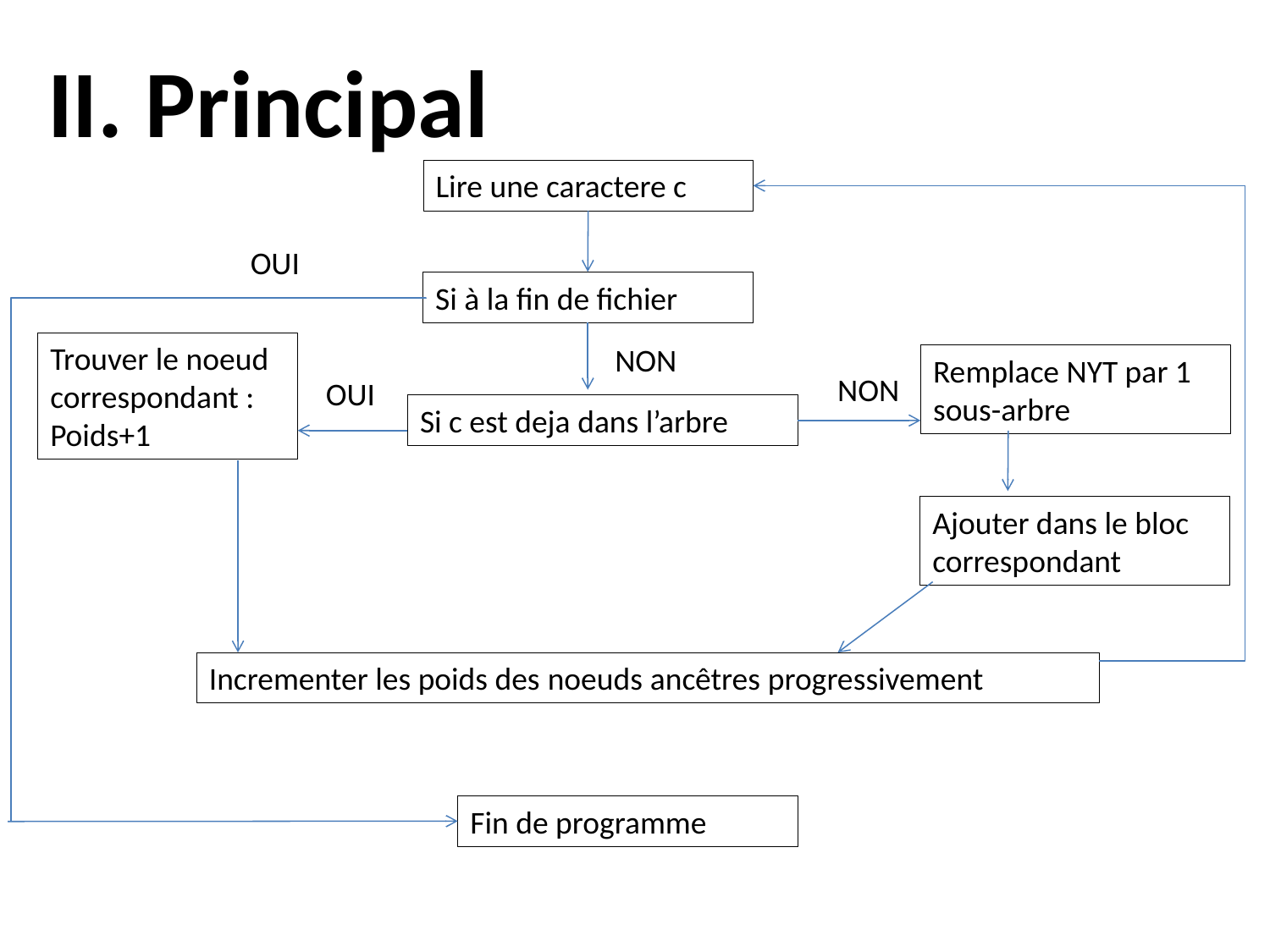

II. Principal

Lire une caractere c
OUI
Si à la fin de fichier
Trouver le noeud correspondant :
Poids+1
NON
Remplace NYT par 1 sous-arbre
NON
OUI
Si c est deja dans l’arbre
Ajouter dans le bloc correspondant
Incrementer les poids des noeuds ancêtres progressivement
Fin de programme